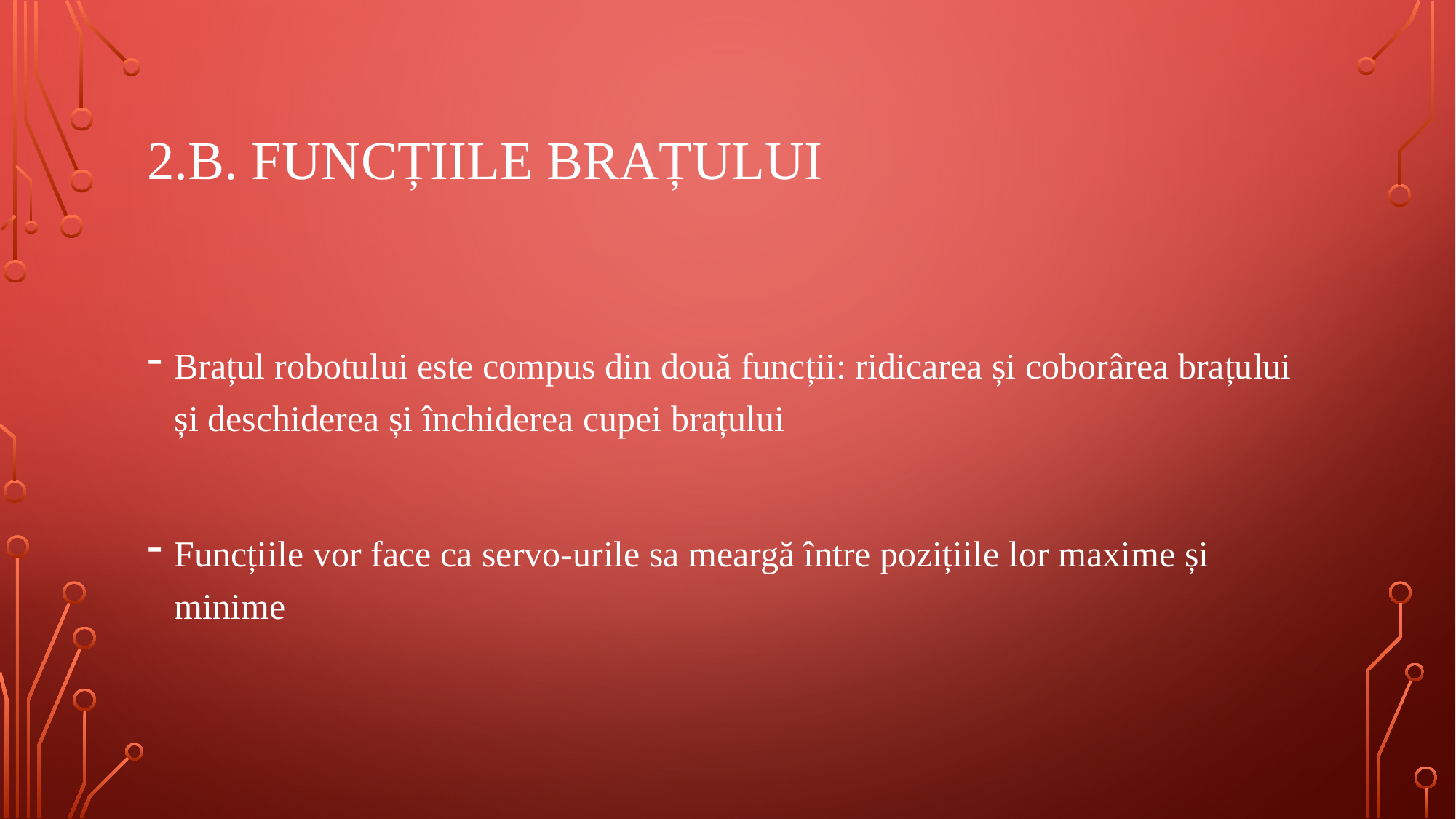

# 2.b. Funcțiile Brațului
Brațul robotului este compus din două funcții: ridicarea și coborârea brațului și deschiderea și închiderea cupei brațului

Funcțiile vor face ca servo-urile sa meargă între pozițiile lor maxime și minime